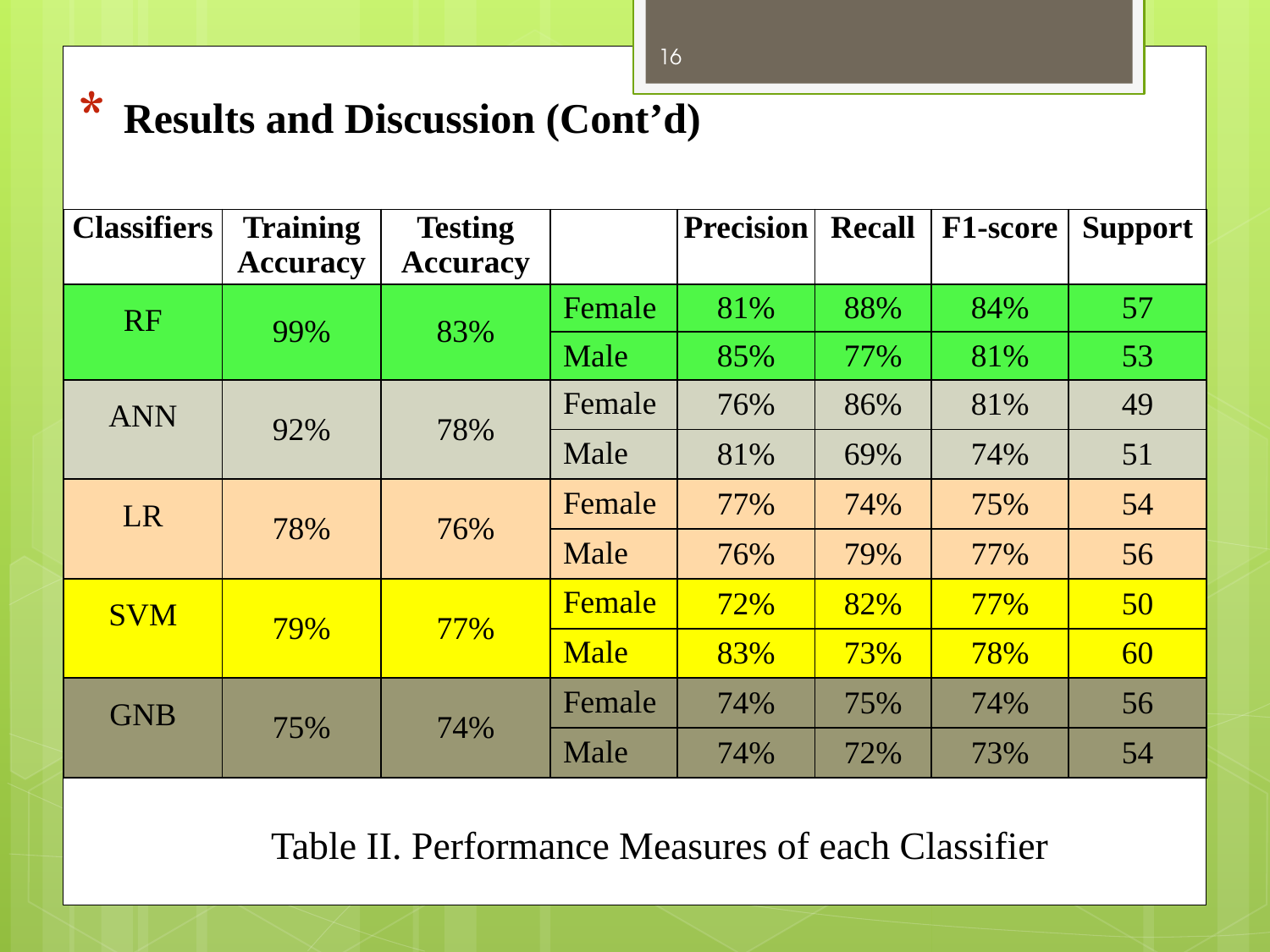

16
Results and Discussion (Cont’d)
#
| Classifiers | Training Accuracy | Testing Accuracy |  | Precision | Recall | F1-score | Support |
| --- | --- | --- | --- | --- | --- | --- | --- |
| RF | 99% | 83% | Female | 81% | 88% | 84% | 57 |
|  |  |  | Male | 85% | 77% | 81% | 53 |
| ANN | 92% | 78% | Female | 76% | 86% | 81% | 49 |
|  |  |  | Male | 81% | 69% | 74% | 51 |
| LR | 78% | 76% | Female | 77% | 74% | 75% | 54 |
|  |  |  | Male | 76% | 79% | 77% | 56 |
| SVM | 79% | 77% | Female | 72% | 82% | 77% | 50 |
|  |  |  | Male | 83% | 73% | 78% | 60 |
| GNB | 75% | 74% | Female | 74% | 75% | 74% | 56 |
|  |  |  | Male | 74% | 72% | 73% | 54 |
Table II. Performance Measures of each Classifier